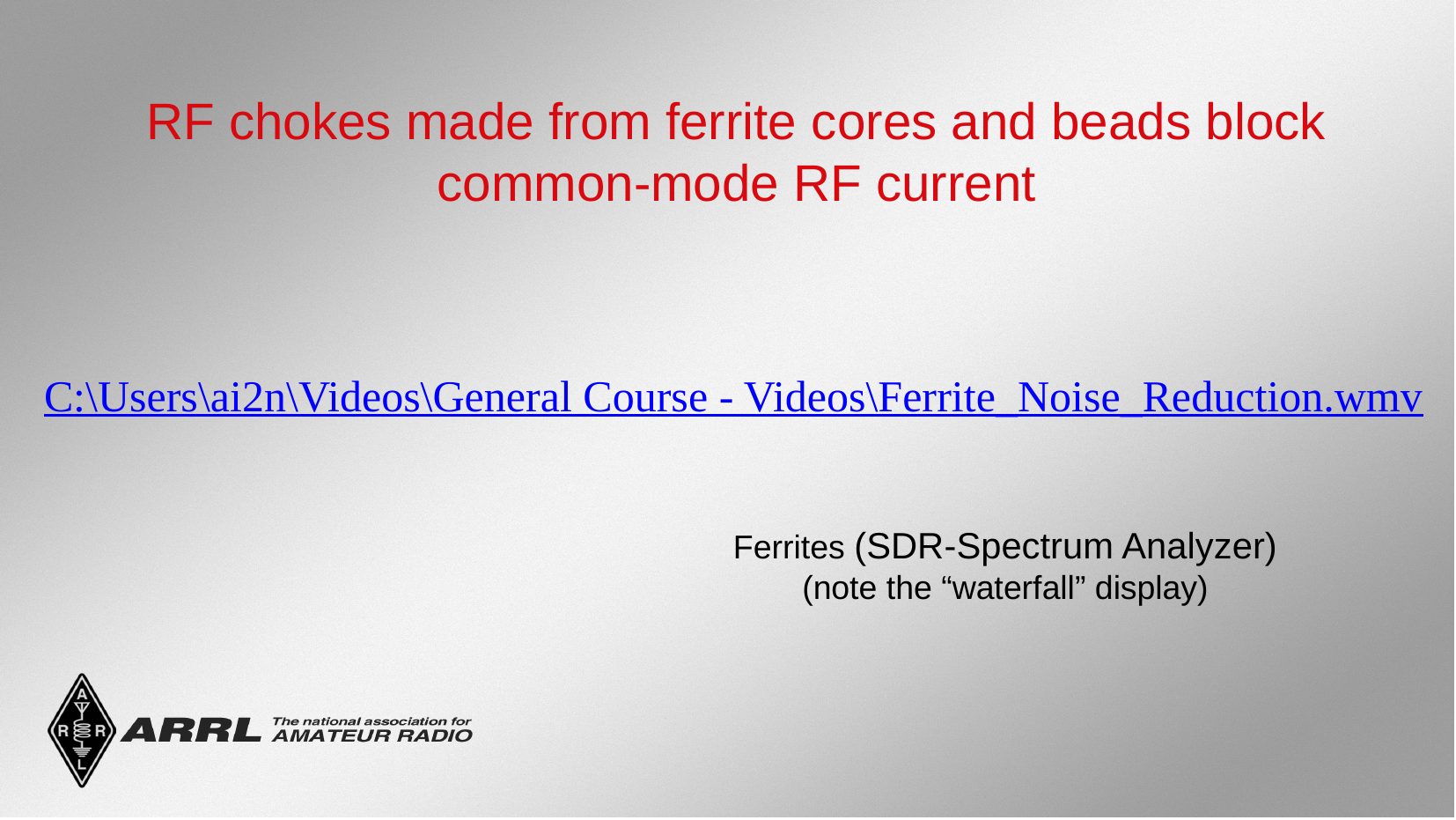

RF chokes made from ferrite cores and beads block common-mode RF current

C:\Users\ai2n\Videos\General Course - Videos\Ferrite_Noise_Reduction.wmv
Ferrites (SDR-Spectrum Analyzer)
(note the “waterfall” display)